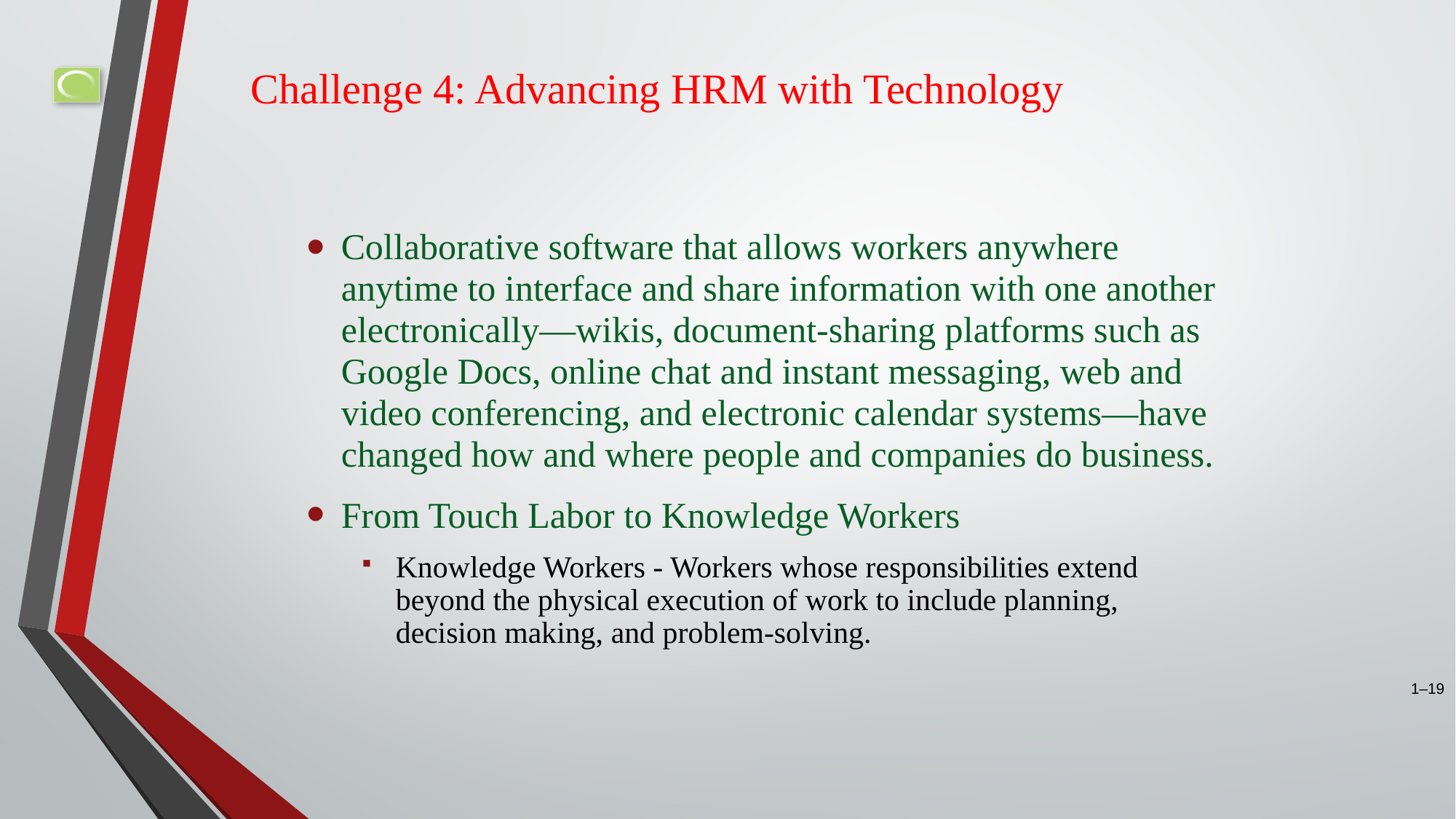

# Challenge 4: Advancing HRM with Technology
Collaborative software that allows workers anywhere anytime to interface and share information with one another electronically—wikis, document-sharing platforms such as Google Docs, online chat and instant messaging, web and video conferencing, and electronic calendar systems—have changed how and where people and companies do business.
From Touch Labor to Knowledge Workers
Knowledge Workers - Workers whose responsibilities extend beyond the physical execution of work to include planning, decision making, and problem-solving.
1–19